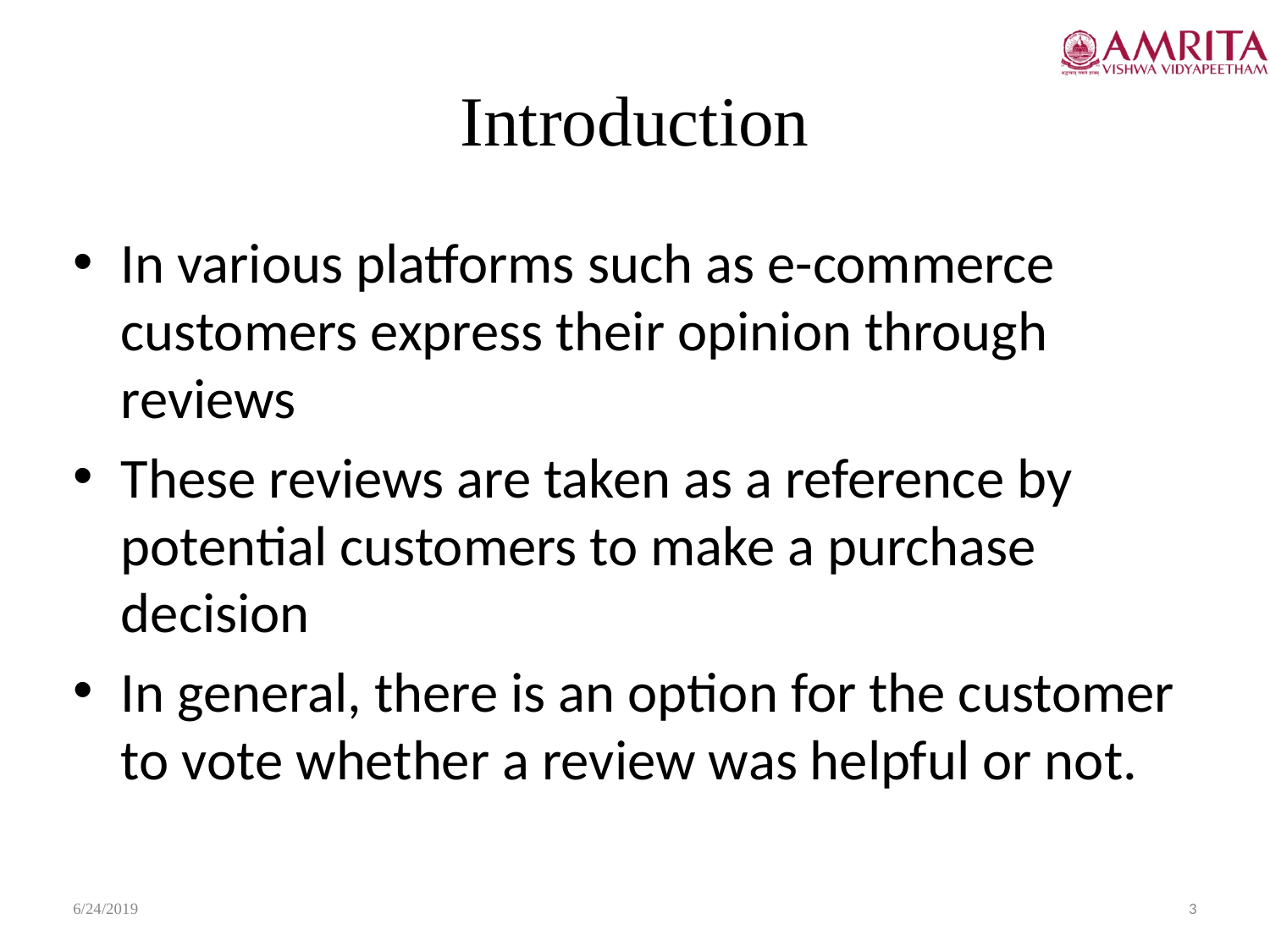

# Introduction
In various platforms such as e-commerce customers express their opinion through reviews
These reviews are taken as a reference by potential customers to make a purchase decision
In general, there is an option for the customer to vote whether a review was helpful or not.
6/24/2019
3